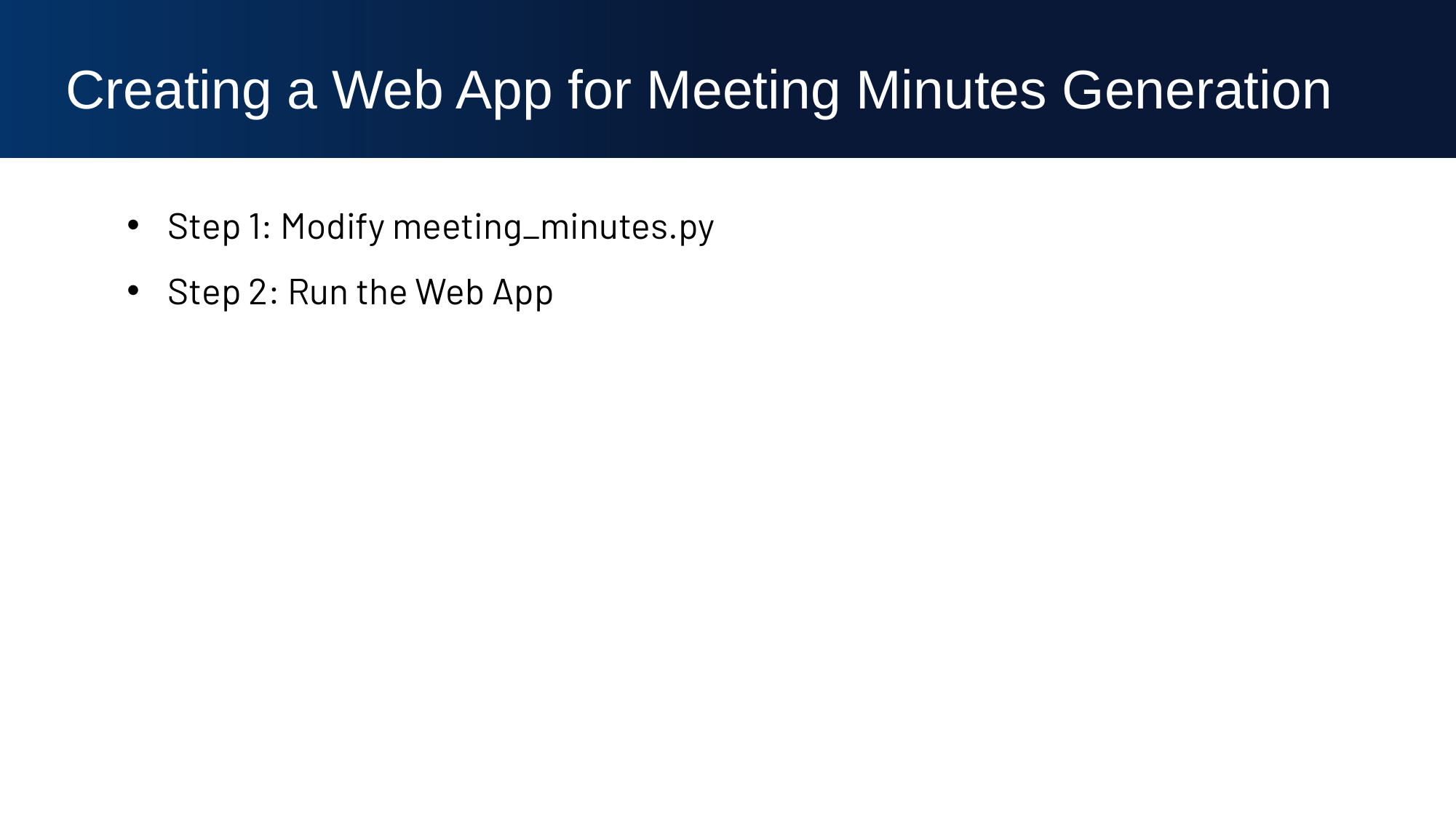

Creating a Web App for Meeting Minutes Generation

Step 1: Modify meeting_minutes.py
Step 2: Run the Web App